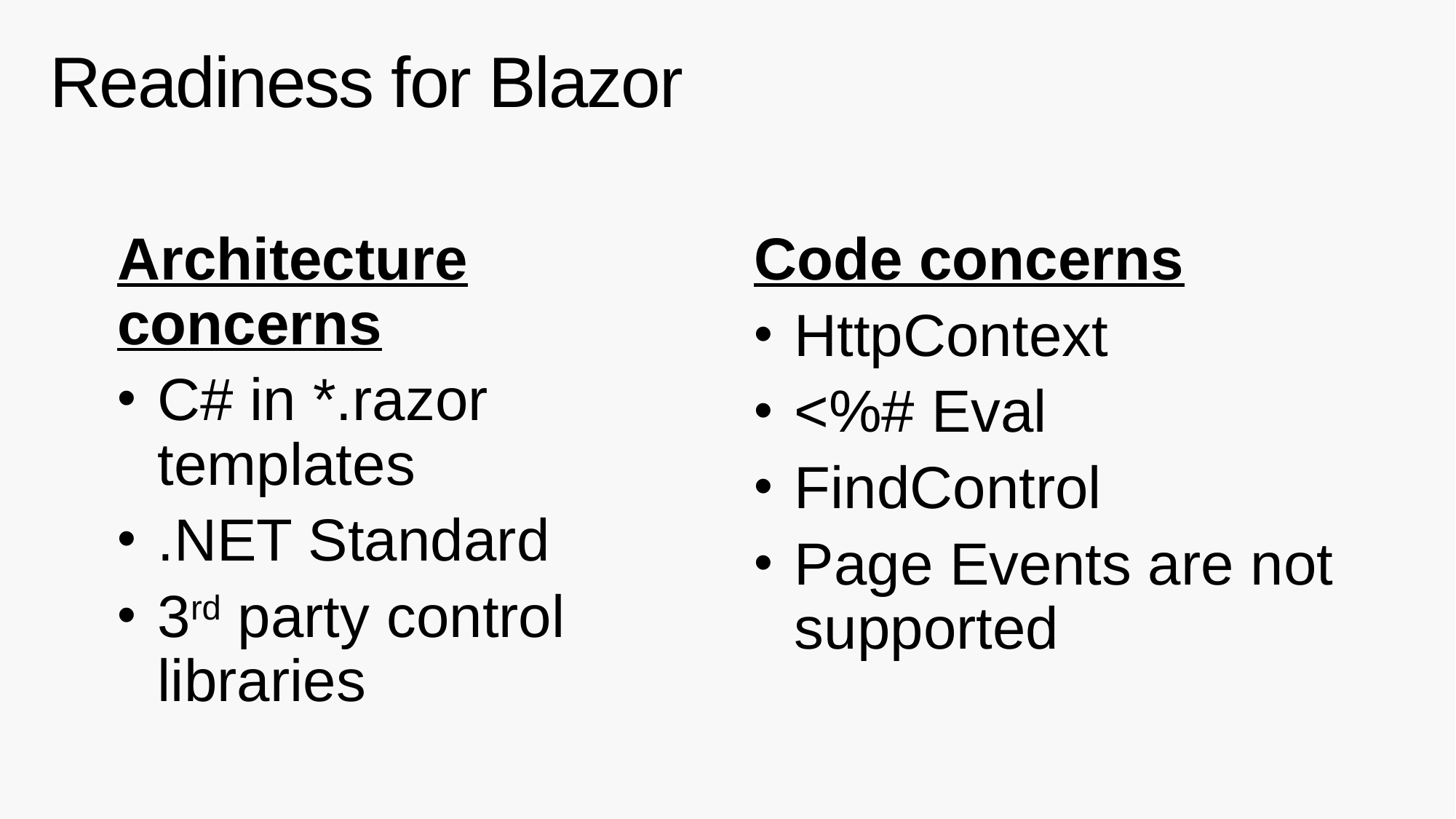

# Readiness for Blazor
Architecture concerns
C# in *.razor templates
.NET Standard
3rd party control libraries

Code concerns
HttpContext
<%# Eval
FindControl
Page Events are not supported